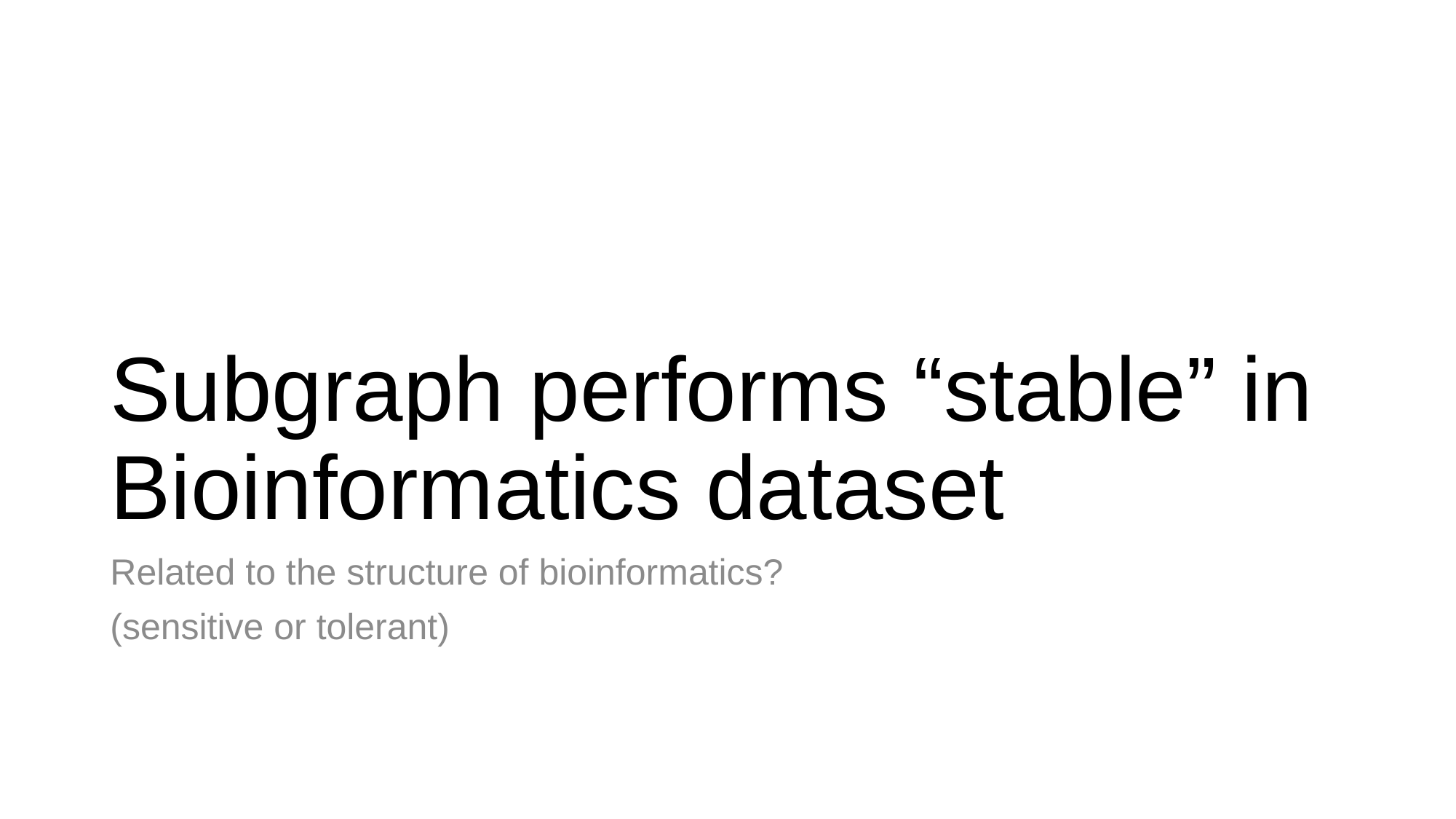

# Subgraph performs “stable” in Bioinformatics dataset
Related to the structure of bioinformatics?
(sensitive or tolerant)